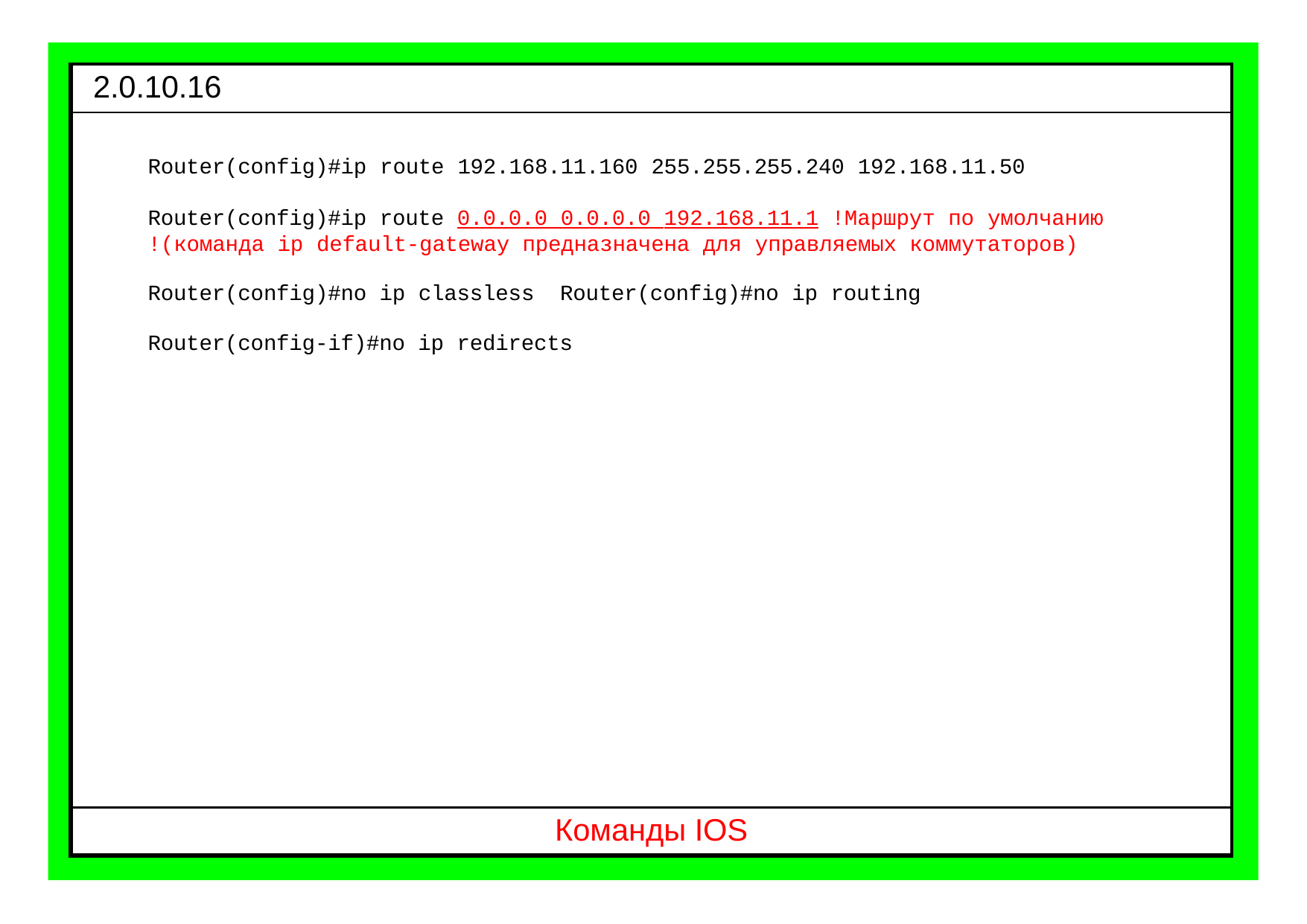

| 2.0.10.16 |
| --- |
| Router(config)#ip route 192.168.11.160 255.255.255.240 192.168.11.50 Router(config)#ip route 0.0.0.0 0.0.0.0 192.168.11.1 !Маршрут по умолчанию !(команда ip default-gateway предназначена для управляемых коммутаторов) Router(config)#no ip classless Router(config)#no ip routing Router(config-if)#no ip redirects |
| Команды IOS |